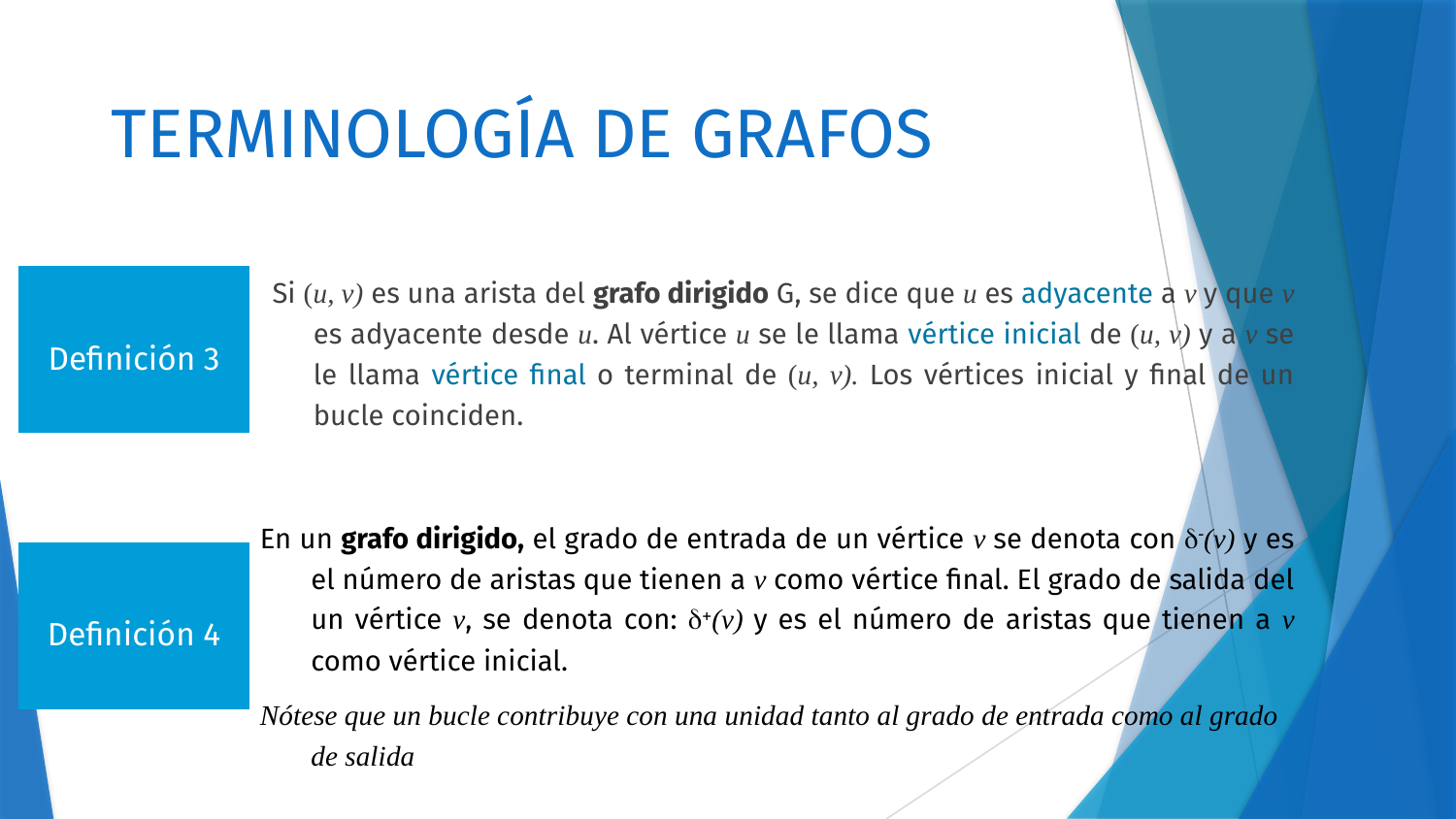

# TERMINOLOGÍA DE GRAFOS
Si (u, v) es una arista del grafo dirigido G, se dice que u es adyacente a v y que v es adyacente desde u. Al vértice u se le llama vértice inicial de (u, v) y a v se le llama vértice final o terminal de (u, v). Los vértices inicial y final de un bucle coinciden.
Definición 3
En un grafo dirigido, el grado de entrada de un vértice v se denota con δ−(v) y es el número de aristas que tienen a v como vértice final. El grado de salida del un vértice v, se denota con: δ+(v) y es el número de aristas que tienen a v como vértice inicial.
Nótese que un bucle contribuye con una unidad tanto al grado de entrada como al grado de salida
Definición 4